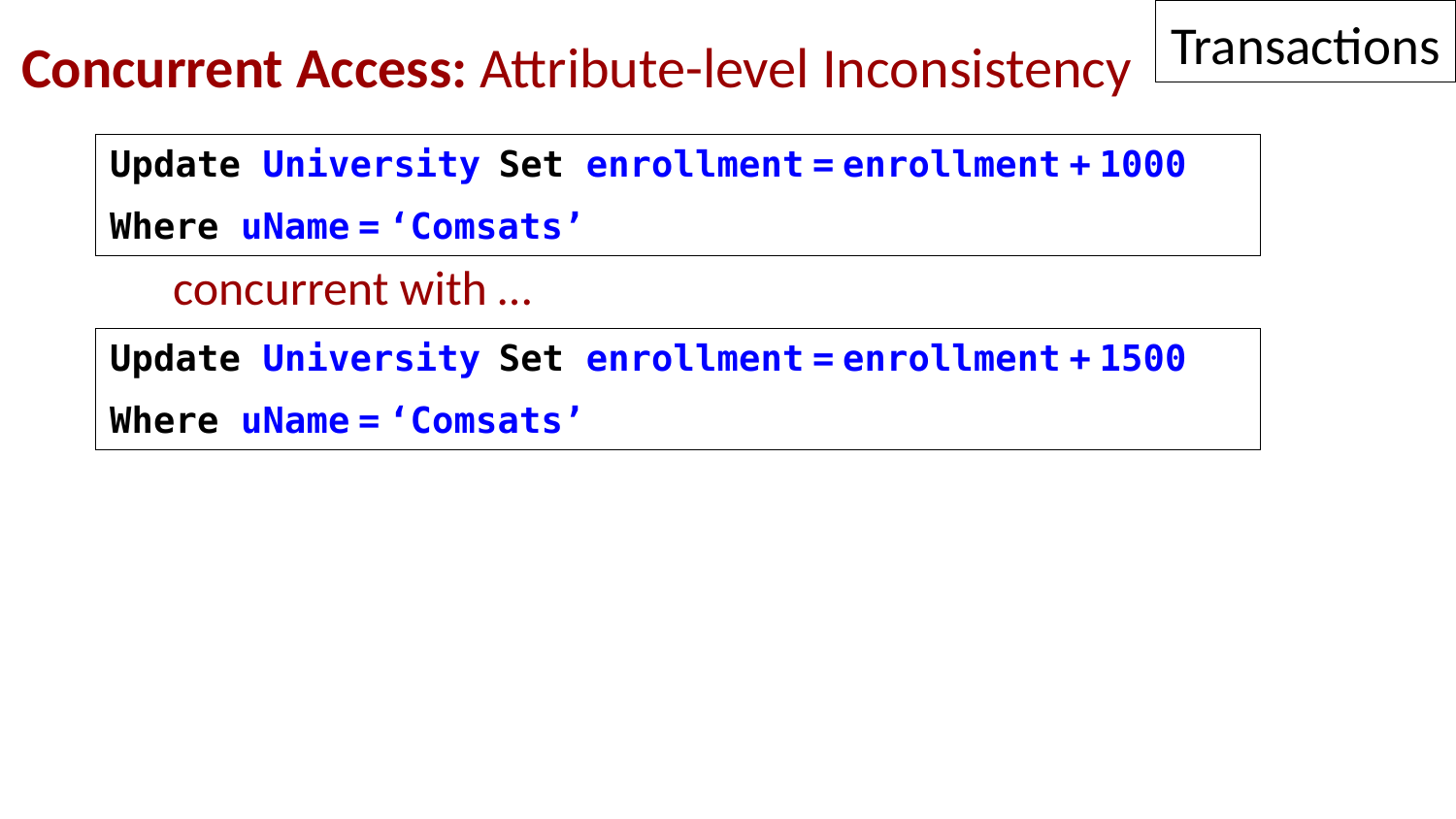

Transactions
Concurrent Access: Attribute-level Inconsistency
Update University Set enrollment = enrollment + 1000
Where uName = ‘Comsats’
concurrent with …
Update University Set enrollment = enrollment + 1500
Where uName = ‘Comsats’